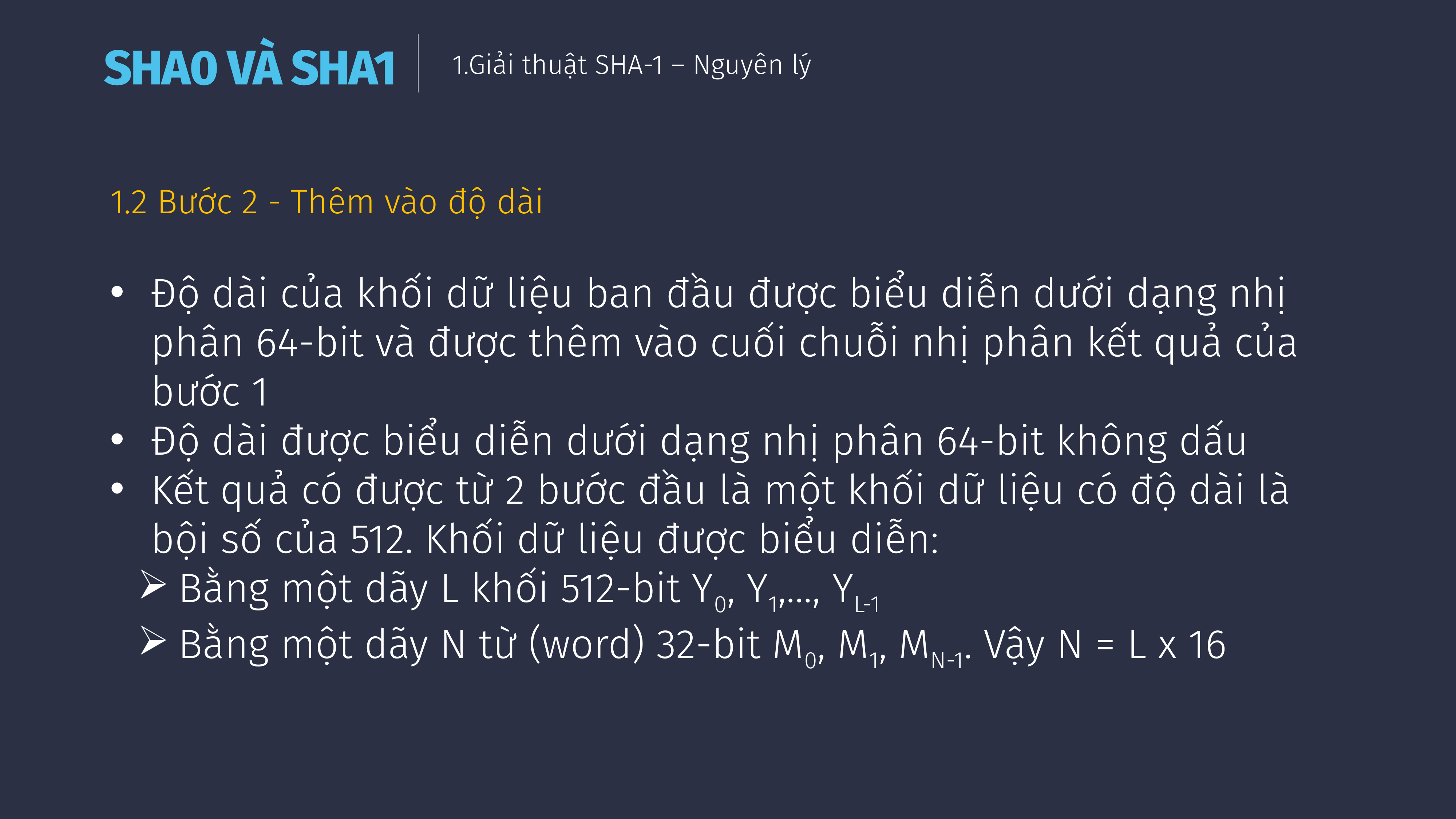

SHA0 VÀ SHA1
1.Giải thuật SHA-1 – Nguyên lý
1.2 Bước 2 - Thêm vào độ dài
Độ dài của khối dữ liệu ban đầu được biểu diễn dưới dạng nhị phân 64-bit và được thêm vào cuối chuỗi nhị phân kết quả của bước 1
Độ dài được biểu diễn dưới dạng nhị phân 64-bit không dấu
Kết quả có được từ 2 bước đầu là một khối dữ liệu có độ dài là bội số của 512. Khối dữ liệu được biểu diễn:
Bằng một dãy L khối 512-bit Y­­­­­­­­­­­­0, Y1,…, YL-1
Bằng một dãy N từ (word) 32-bit M0, M1, MN-1. Vậy N = L x 16